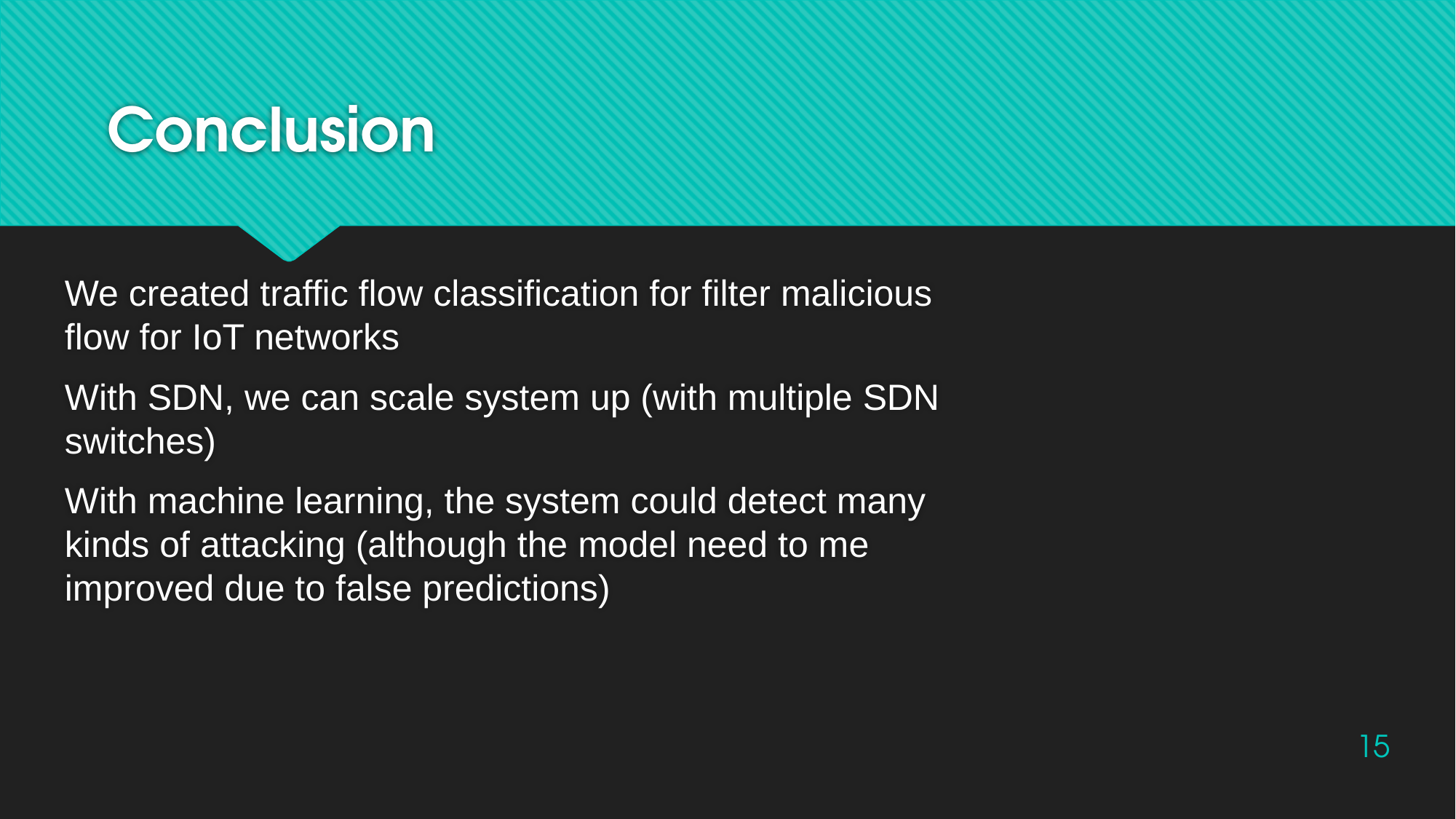

# Conclusion
We created traffic flow classification for filter malicious flow for IoT networks
With SDN, we can scale system up (with multiple SDN switches)
With machine learning, the system could detect many kinds of attacking (although the model need to me improved due to false predictions)

15